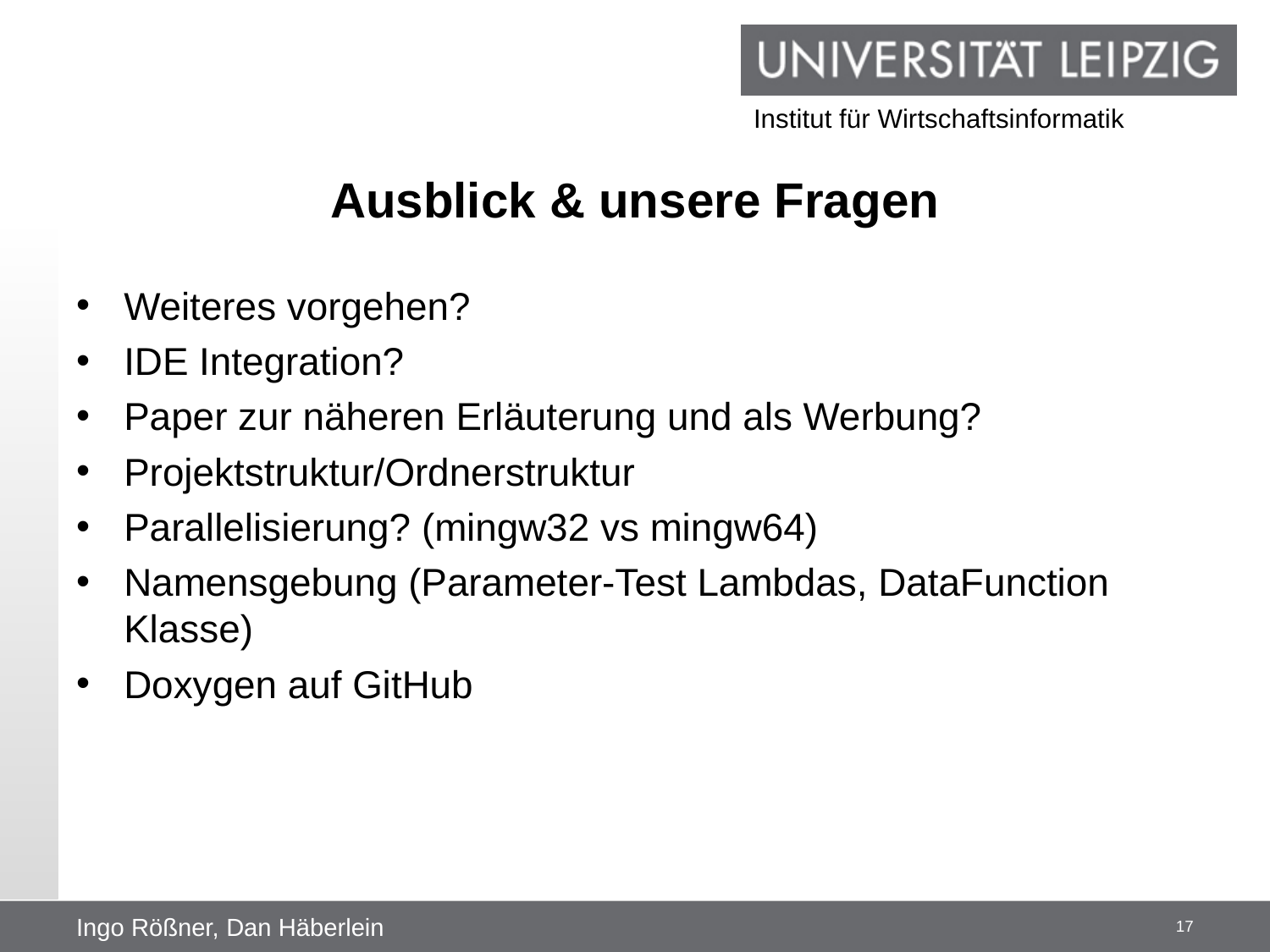

# Ausblick & unsere Fragen
Weiteres vorgehen?
IDE Integration?
Paper zur näheren Erläuterung und als Werbung?
Projektstruktur/Ordnerstruktur
Parallelisierung? (mingw32 vs mingw64)
Namensgebung (Parameter-Test Lambdas, DataFunction Klasse)
Doxygen auf GitHub
Ingo Rößner, Dan Häberlein
17